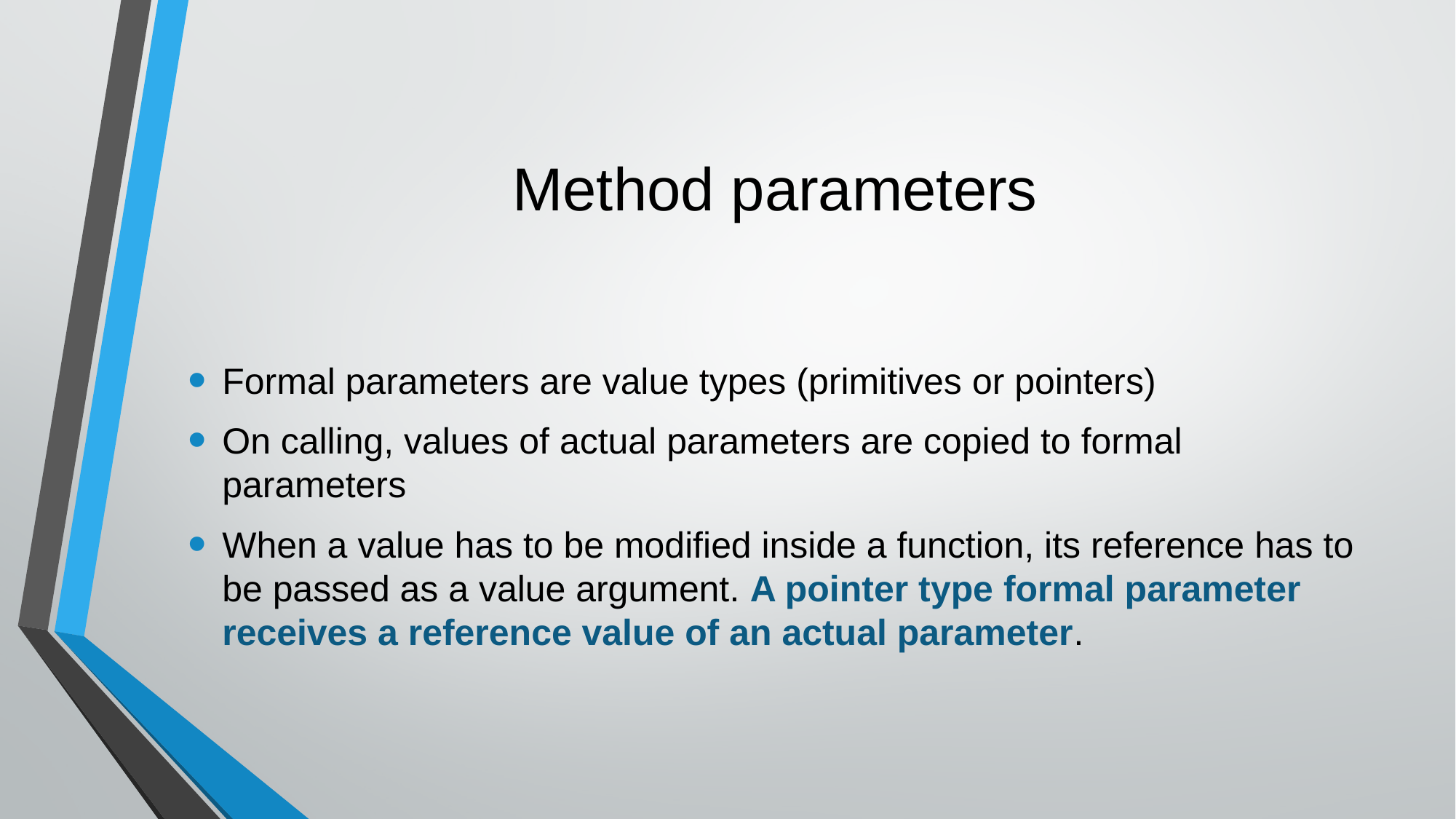

# Method parameters
Formal parameters are value types (primitives or pointers)
On calling, values of actual parameters are copied to formal parameters
When a value has to be modified inside a function, its reference has to be passed as a value argument. A pointer type formal parameter receives a reference value of an actual parameter.